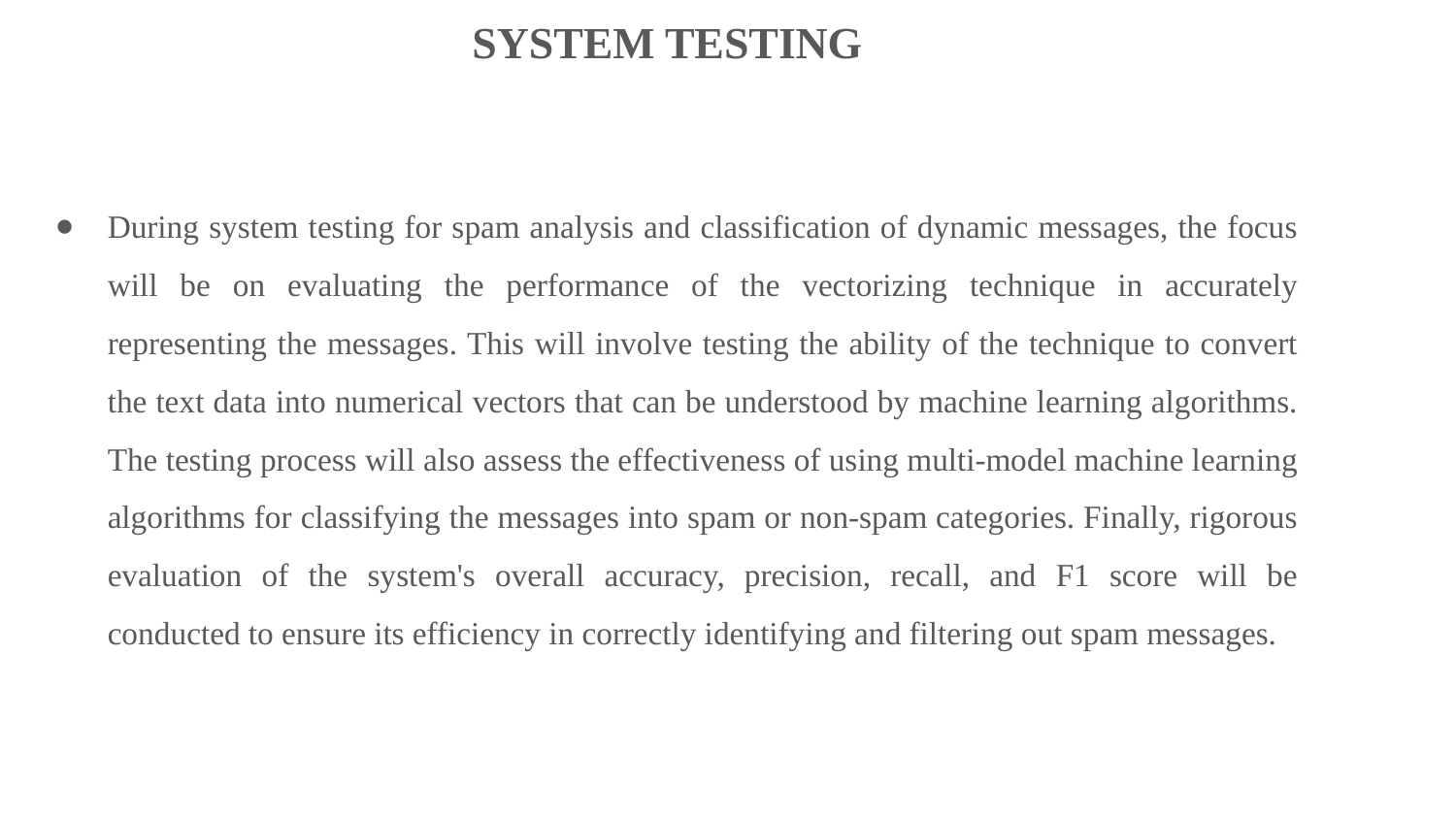

SYSTEM TESTING
During system testing for spam analysis and classification of dynamic messages, the focus will be on evaluating the performance of the vectorizing technique in accurately representing the messages. This will involve testing the ability of the technique to convert the text data into numerical vectors that can be understood by machine learning algorithms. The testing process will also assess the effectiveness of using multi-model machine learning algorithms for classifying the messages into spam or non-spam categories. Finally, rigorous evaluation of the system's overall accuracy, precision, recall, and F1 score will be conducted to ensure its efficiency in correctly identifying and filtering out spam messages.